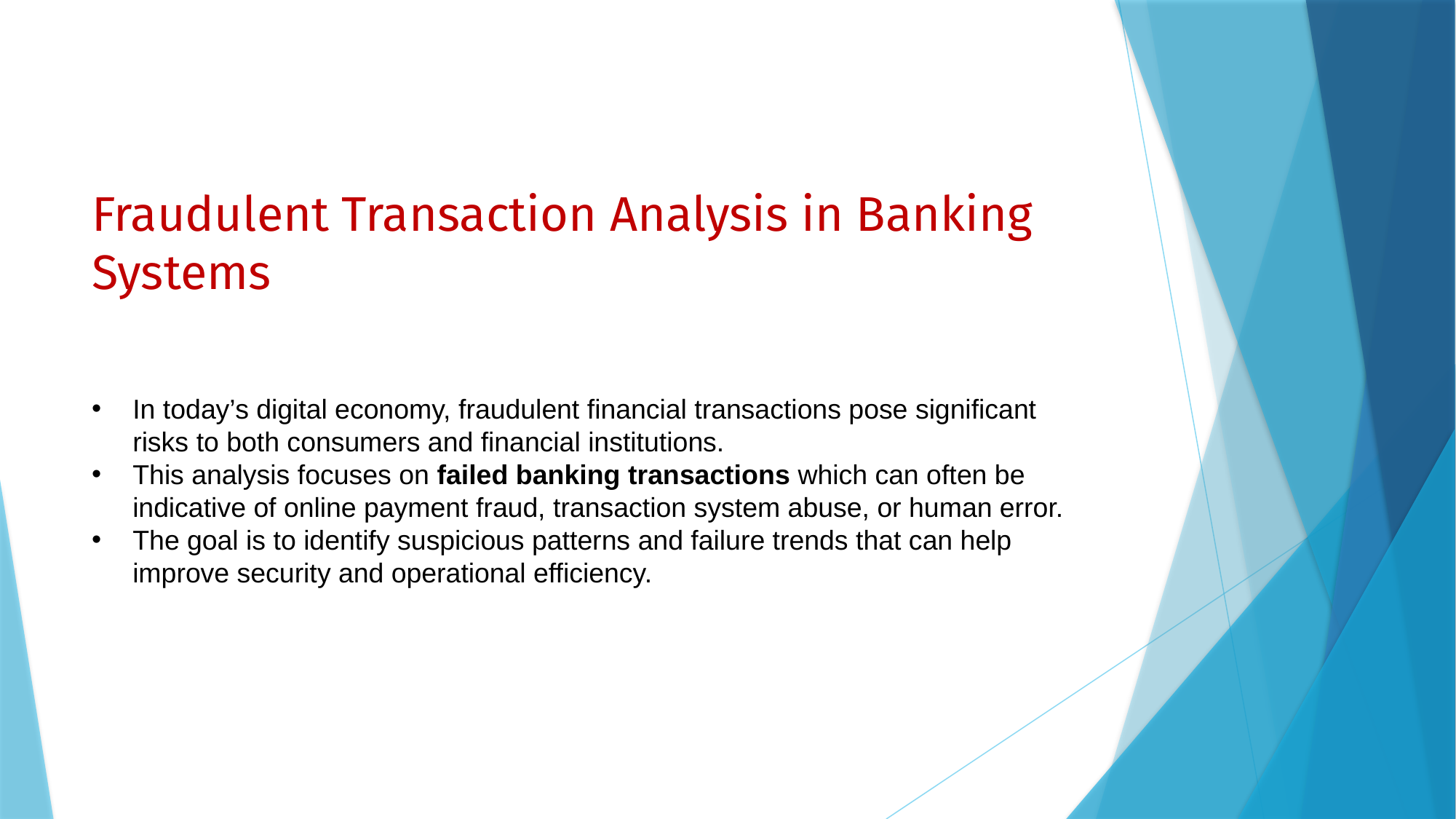

# Fraudulent Transaction Analysis in Banking Systems
In today’s digital economy, fraudulent financial transactions pose significant risks to both consumers and financial institutions.
This analysis focuses on failed banking transactions which can often be indicative of online payment fraud, transaction system abuse, or human error.
The goal is to identify suspicious patterns and failure trends that can help improve security and operational efficiency.